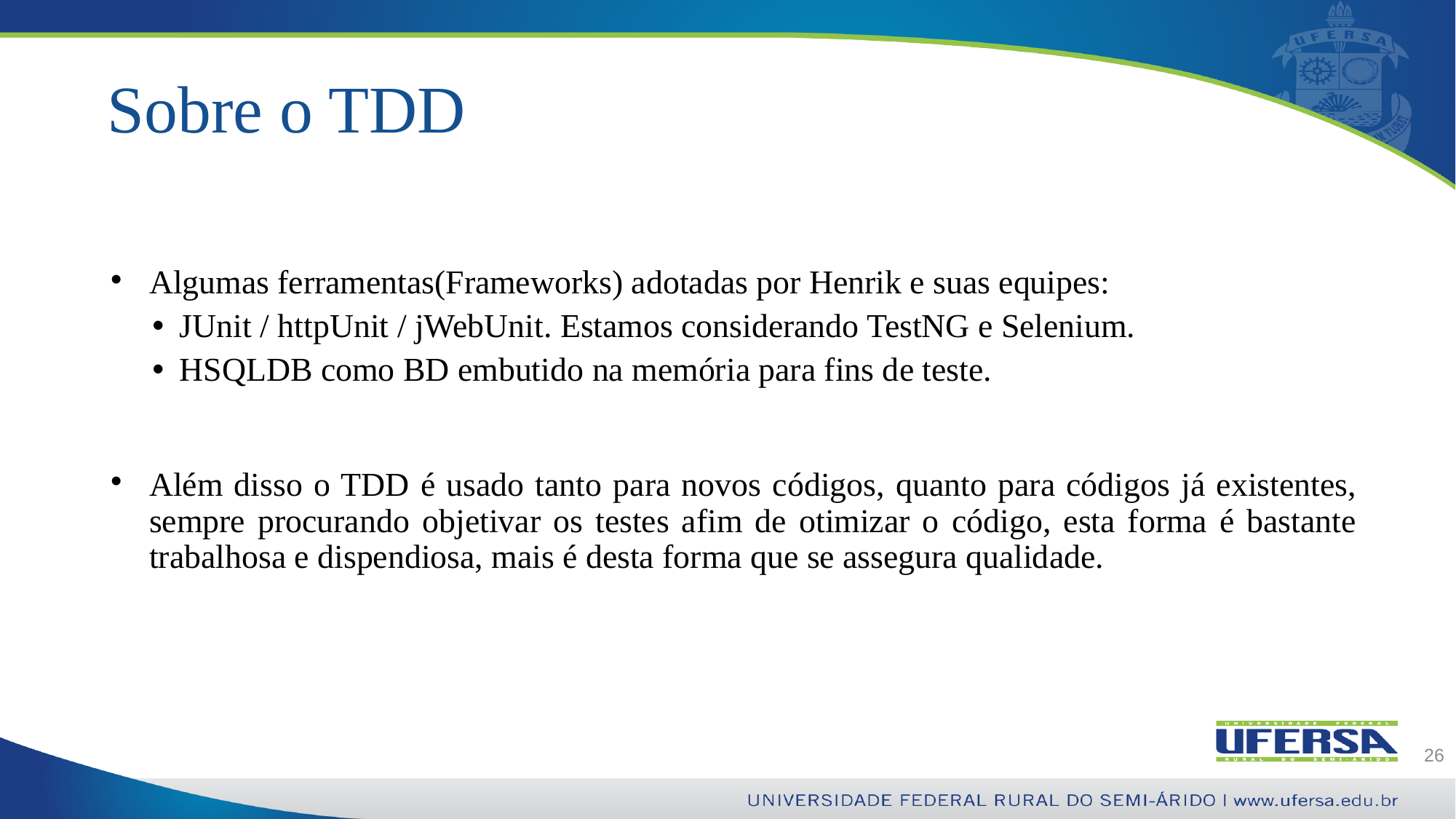

# Sobre o TDD
Algumas ferramentas(Frameworks) adotadas por Henrik e suas equipes:
JUnit / httpUnit / jWebUnit. Estamos considerando TestNG e Selenium.
HSQLDB como BD embutido na memória para fins de teste.

Além disso o TDD é usado tanto para novos códigos, quanto para códigos já existentes, sempre procurando objetivar os testes afim de otimizar o código, esta forma é bastante trabalhosa e dispendiosa, mais é desta forma que se assegura qualidade.
26